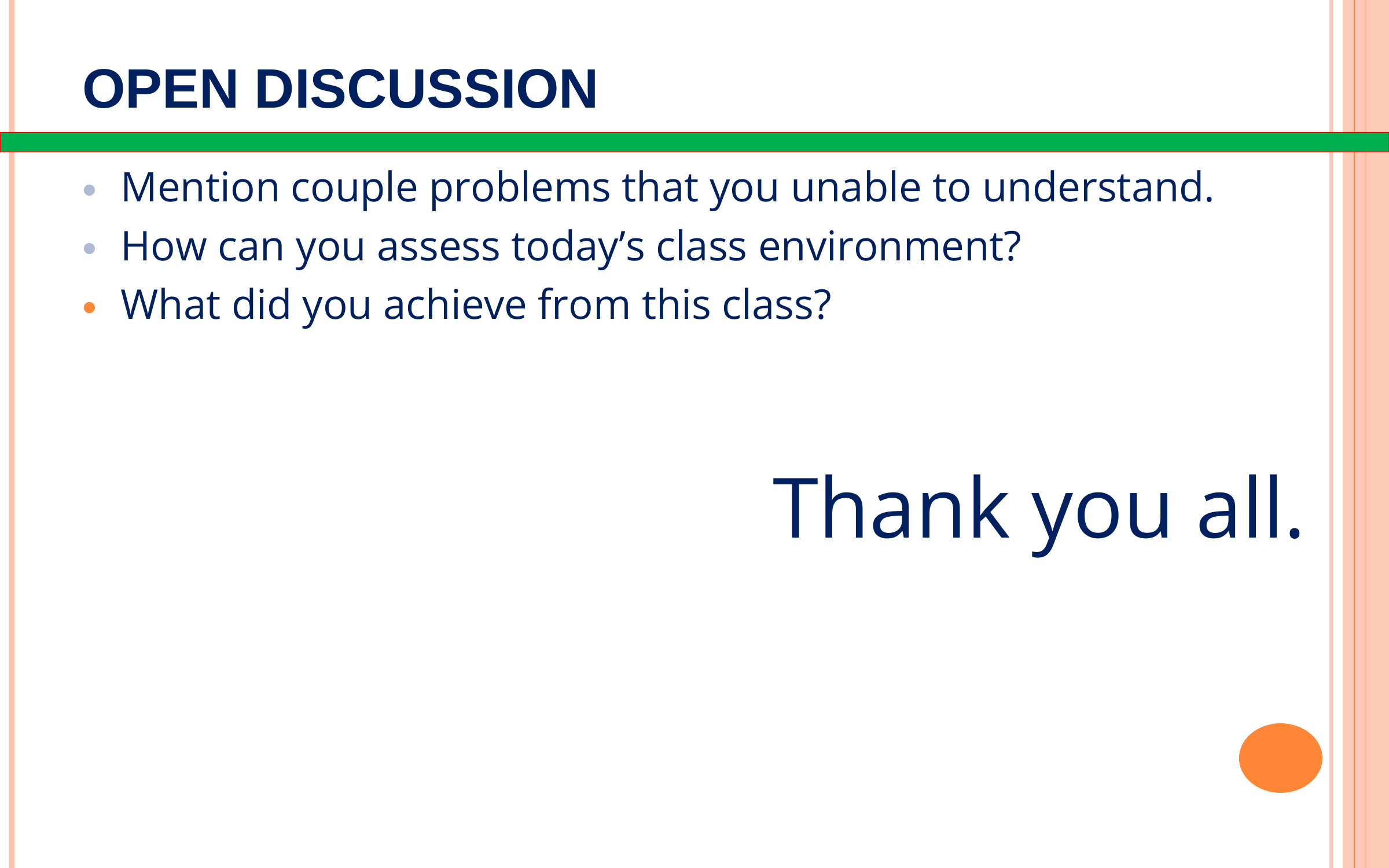

# OPEN DISCUSSION

Mention couple problems that you unable to understand.
How can you assess today’s class environment?
What did you achieve from this class?

Thank you all.